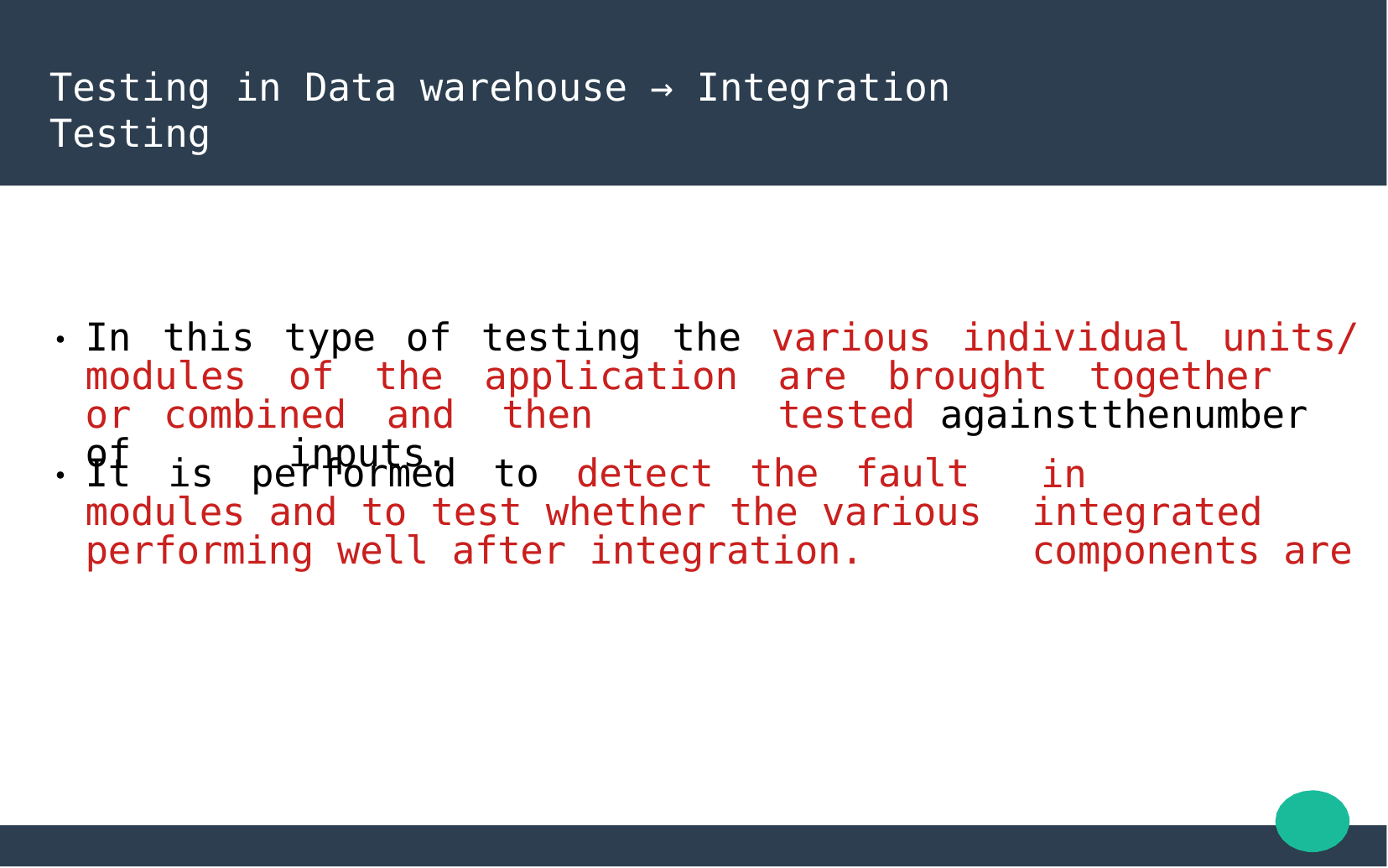

# Testing	in	Data	warehouse	→	Integration	Testing
In	this	type	of	testing	the	various	individual	units/
●
modules	of	the	application	are		brought	together	or  combined		and		then		tested	against	the	number		of	inputs.
It is performed to detect the fault  modules and to test whether the various  performing well after integration.
in	integrated  components	are
●